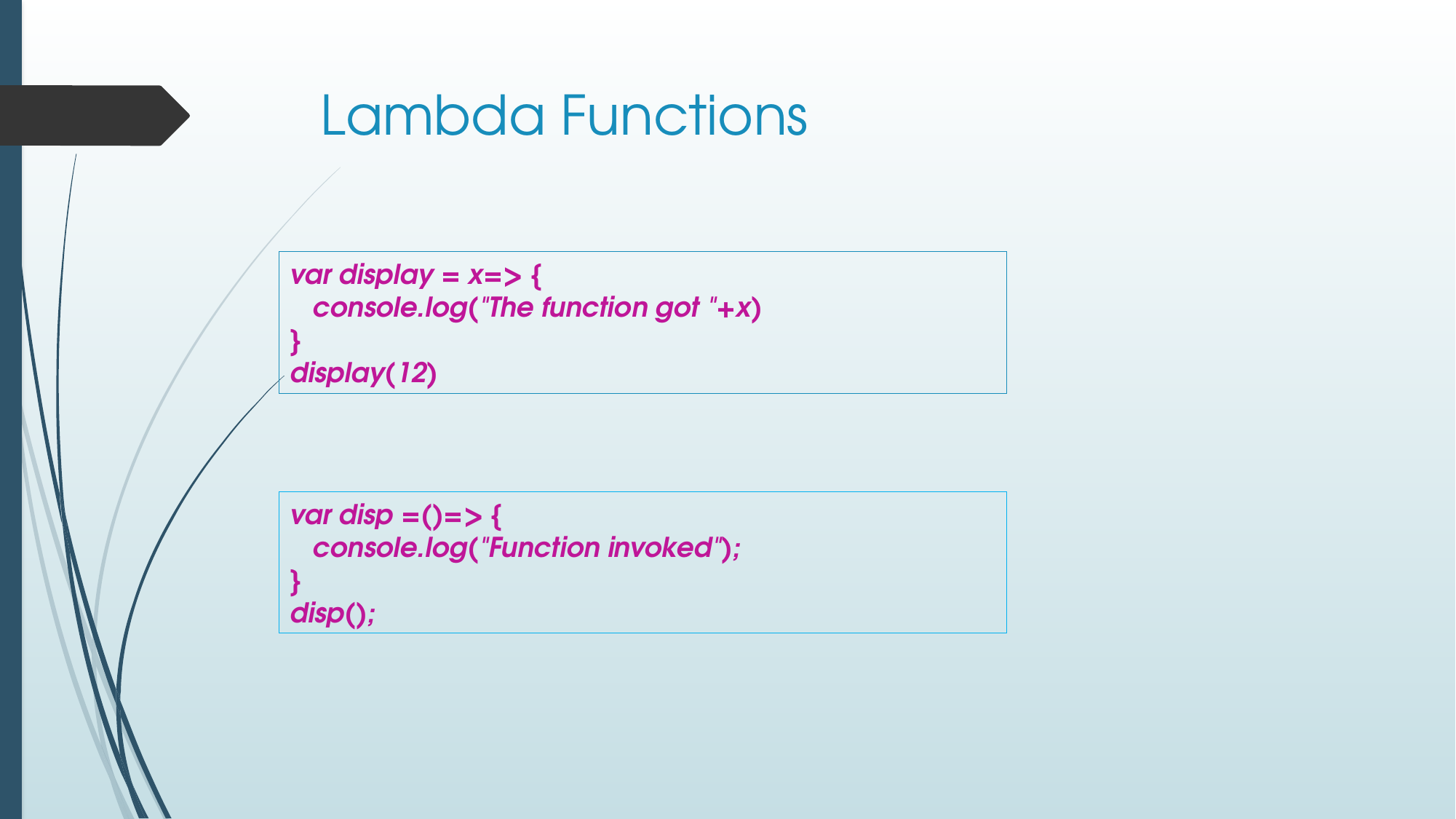

# Lambda Functions
var display = x=> {
   console.log("The function got "+x)
}
display(12)
var disp =()=> {
   console.log("Function invoked");
}
disp();